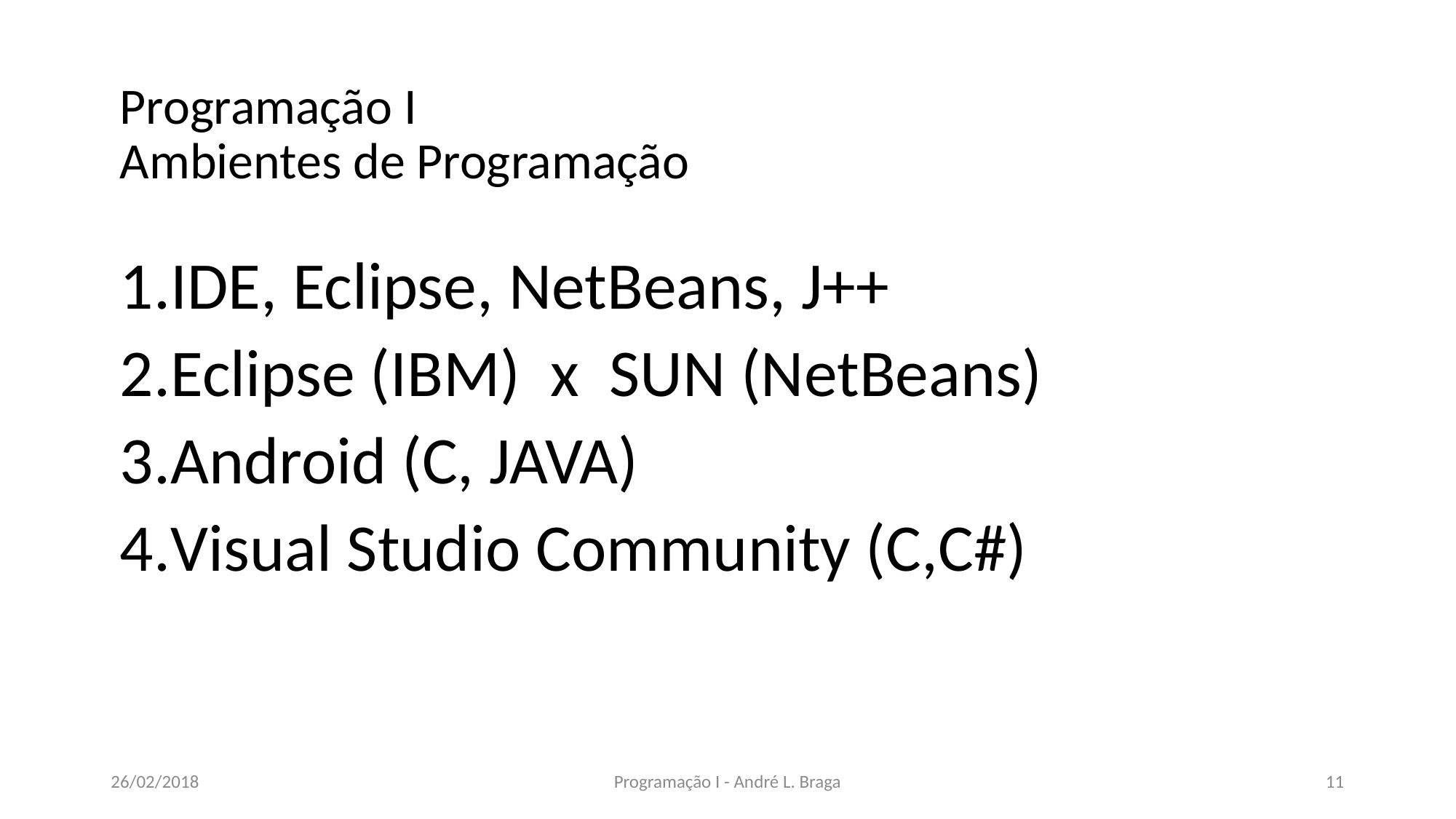

# Programação I Ambientes de Programação
IDE, Eclipse, NetBeans, J++
Eclipse (IBM)  x  SUN (NetBeans)
Android (C, JAVA)
Visual Studio Community (C,C#)

26/02/2018
Programação I - André L. Braga
11